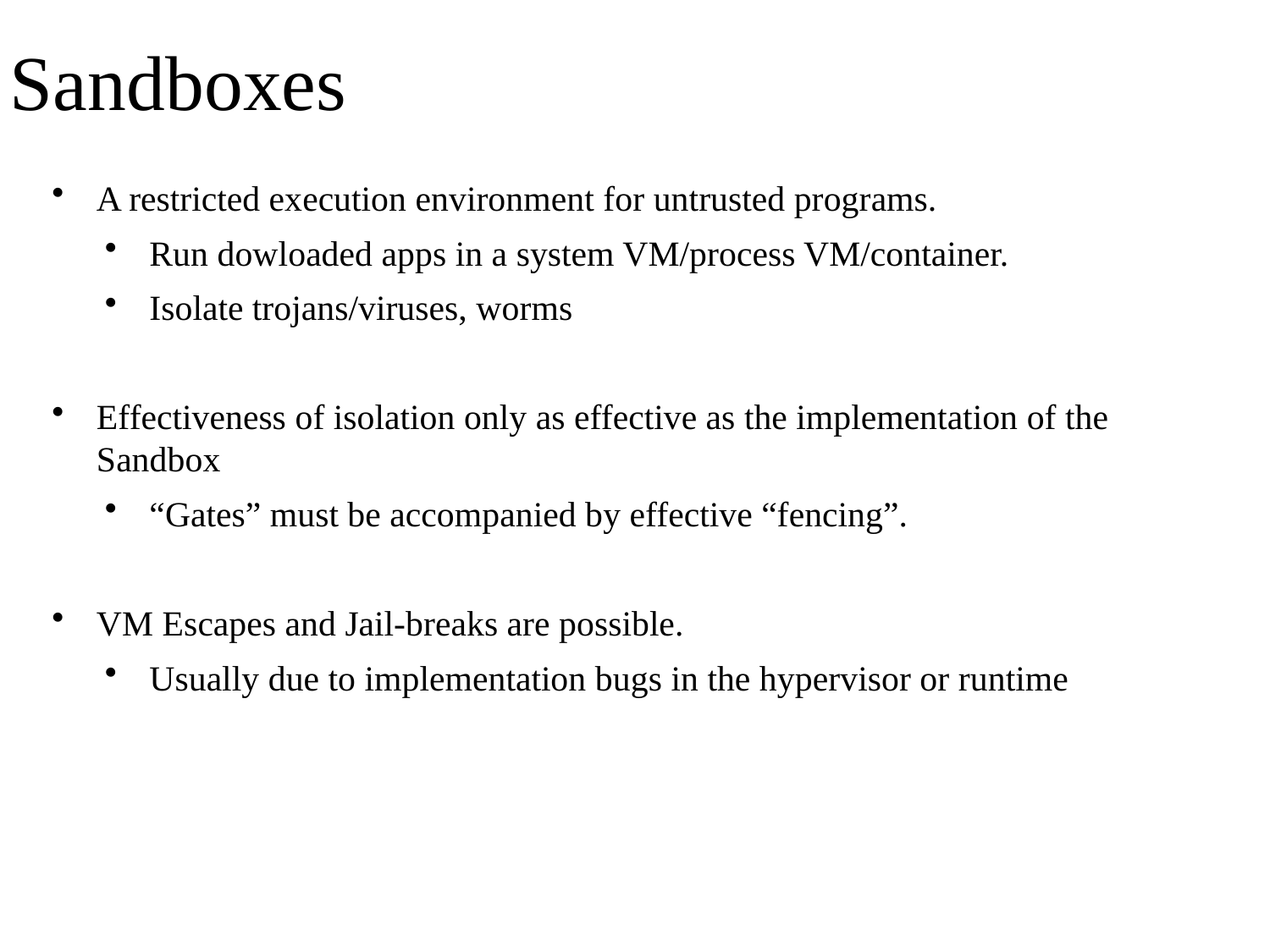

# Sandboxes
A restricted execution environment for untrusted programs.
Run dowloaded apps in a system VM/process VM/container.
Isolate trojans/viruses, worms

Effectiveness of isolation only as effective as the implementation of the Sandbox
“Gates” must be accompanied by effective “fencing”.

VM Escapes and Jail-breaks are possible.
Usually due to implementation bugs in the hypervisor or runtime